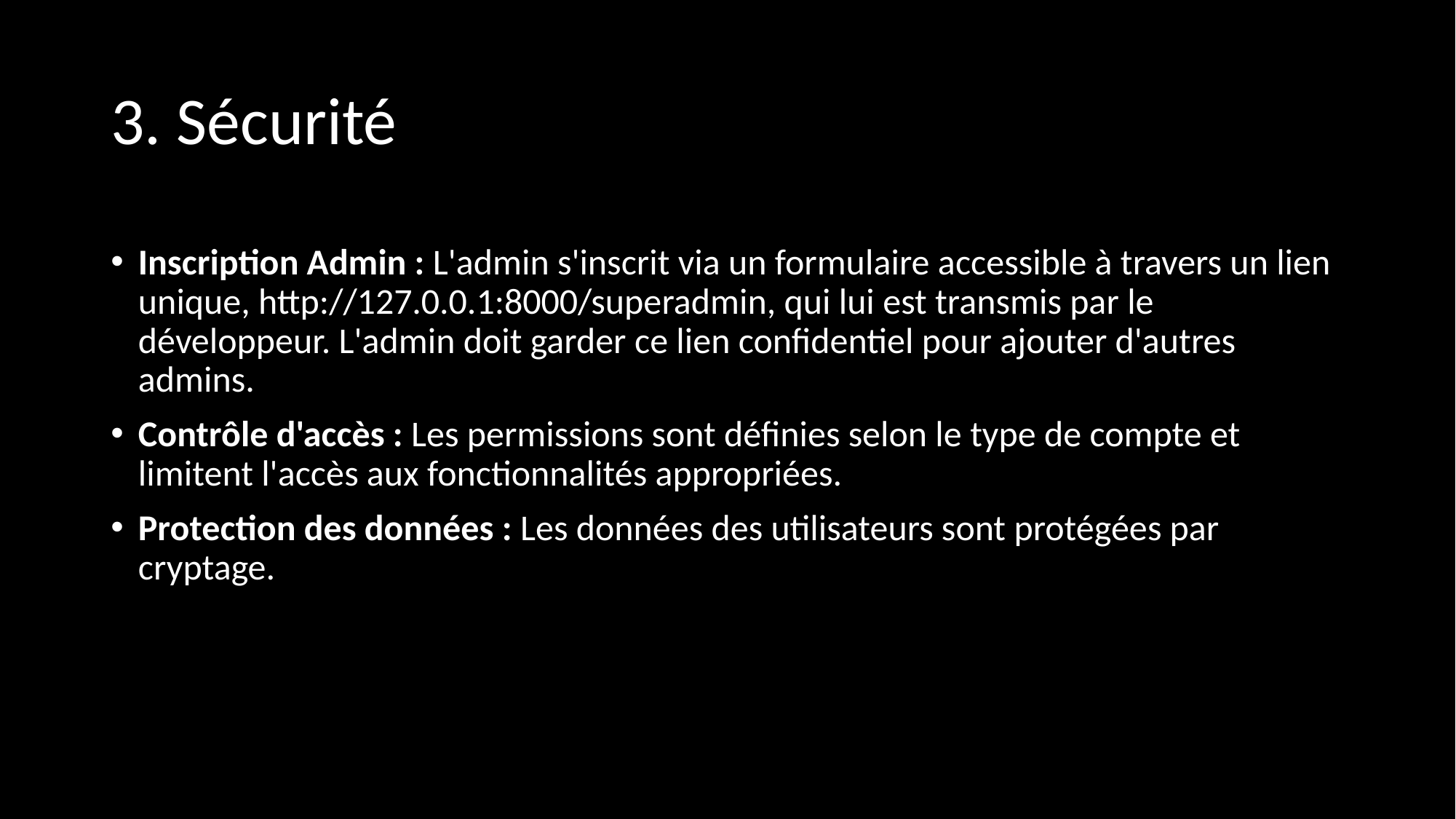

# 3. Sécurité
Inscription Admin : L'admin s'inscrit via un formulaire accessible à travers un lien unique, http://127.0.0.1:8000/superadmin, qui lui est transmis par le développeur. L'admin doit garder ce lien confidentiel pour ajouter d'autres admins.
Contrôle d'accès : Les permissions sont définies selon le type de compte et limitent l'accès aux fonctionnalités appropriées.
Protection des données : Les données des utilisateurs sont protégées par cryptage.